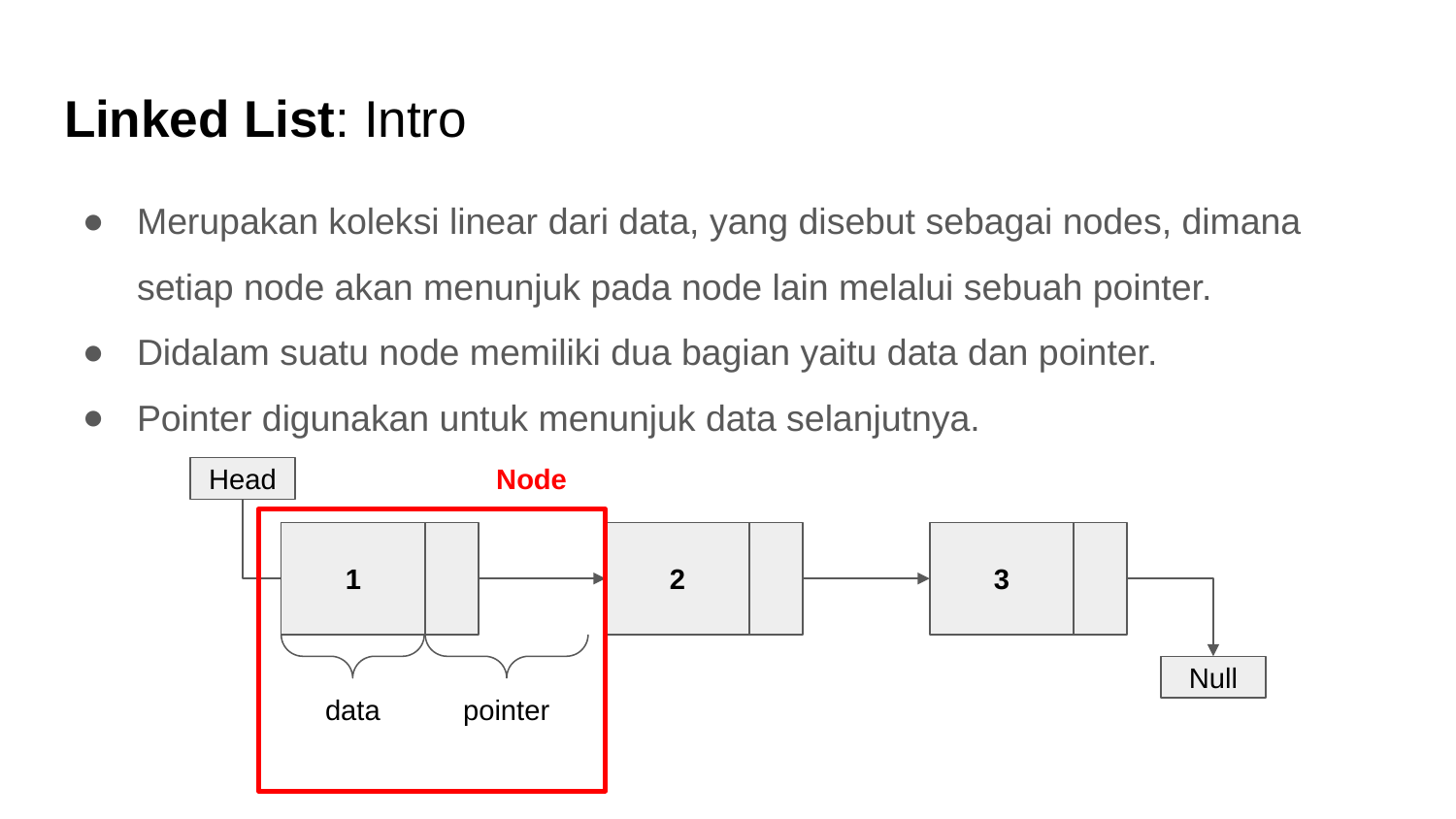

# Linked List: Intro
Merupakan koleksi linear dari data, yang disebut sebagai nodes, dimana setiap node akan menunjuk pada node lain melalui sebuah pointer.
Didalam suatu node memiliki dua bagian yaitu data dan pointer.
Pointer digunakan untuk menunjuk data selanjutnya.
Node
Head

1

2

3

Null
data
pointer